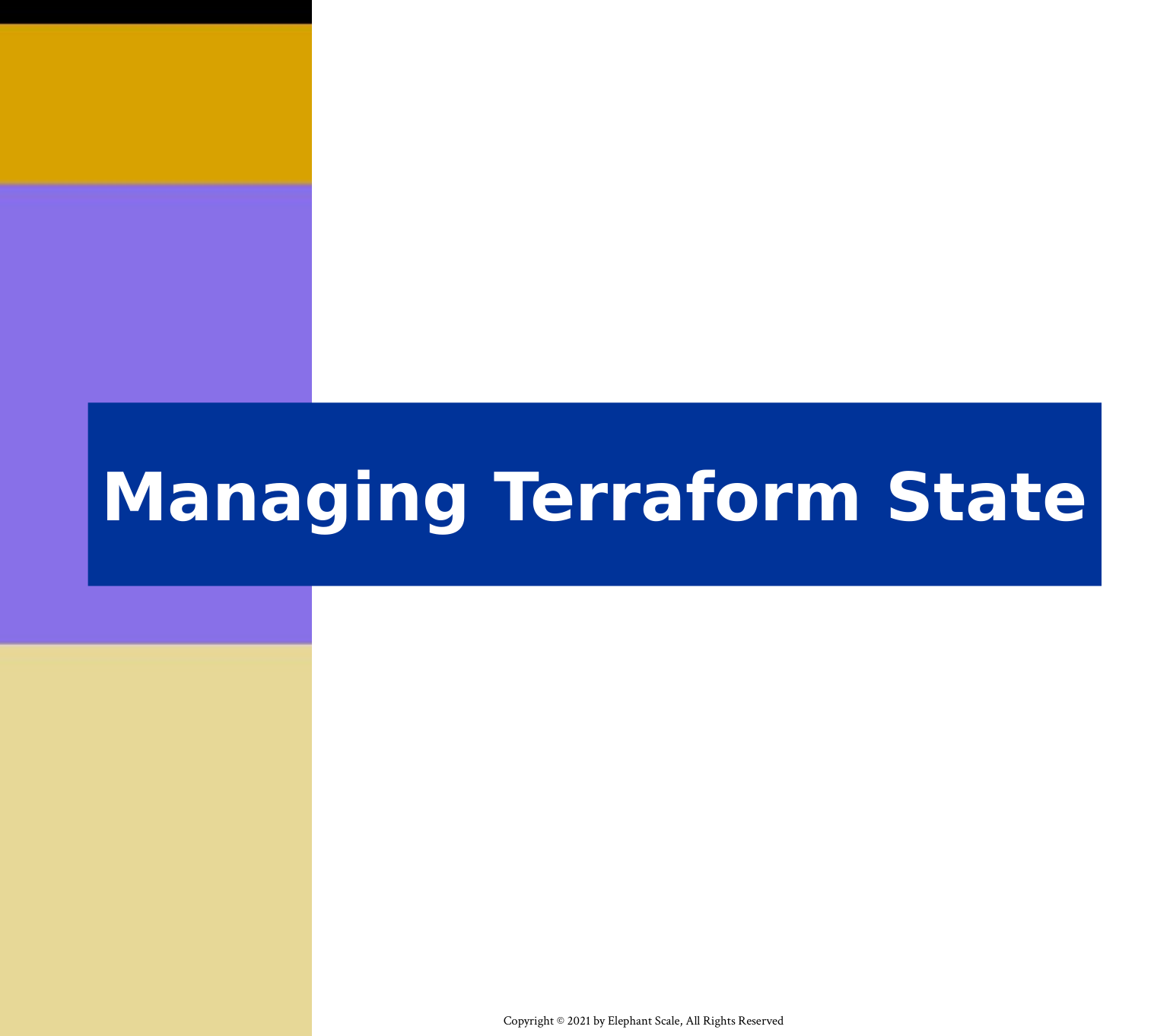

# Managing Terraform State

Copyright © 2021 by Elephant Scale, All Rights Reserved